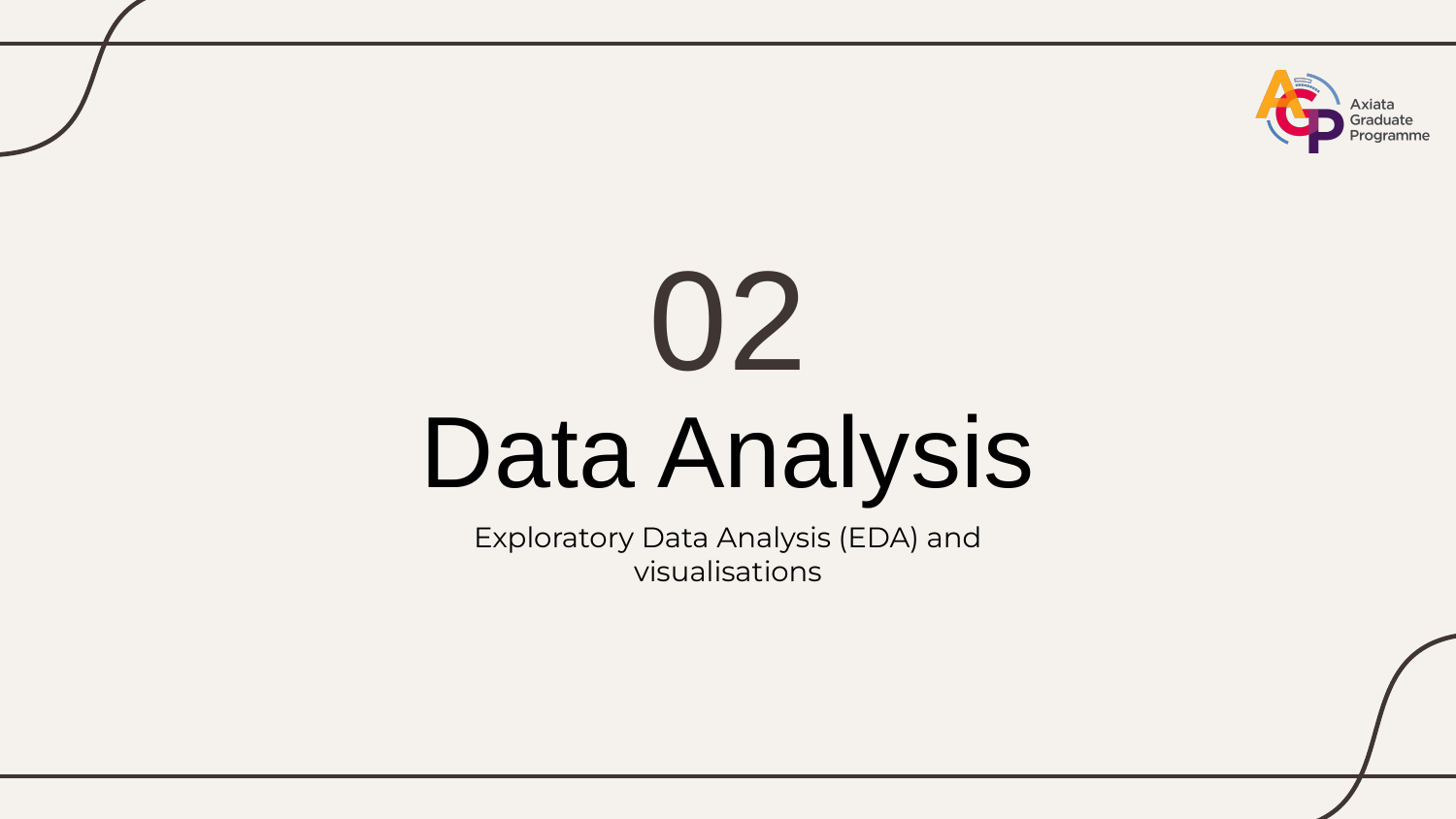

02
# Data Analysis
Exploratory Data Analysis (EDA) and visualisations